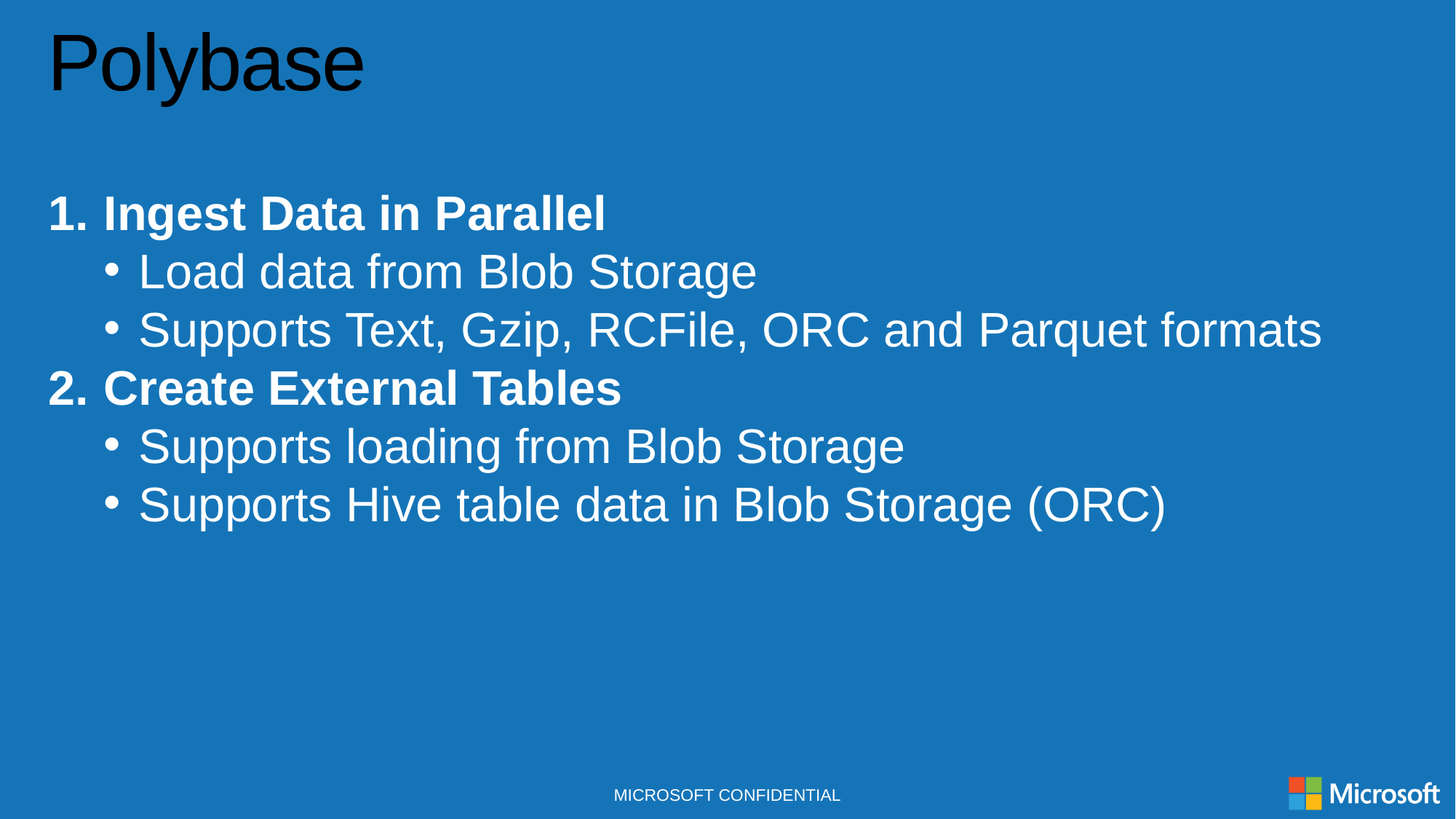

Polybase
Ingest Data in Parallel
Load data from Blob Storage
Supports Text, Gzip, RCFile, ORC and Parquet formats
Create External Tables
Supports loading from Blob Storage
Supports Hive table data in Blob Storage (ORC)